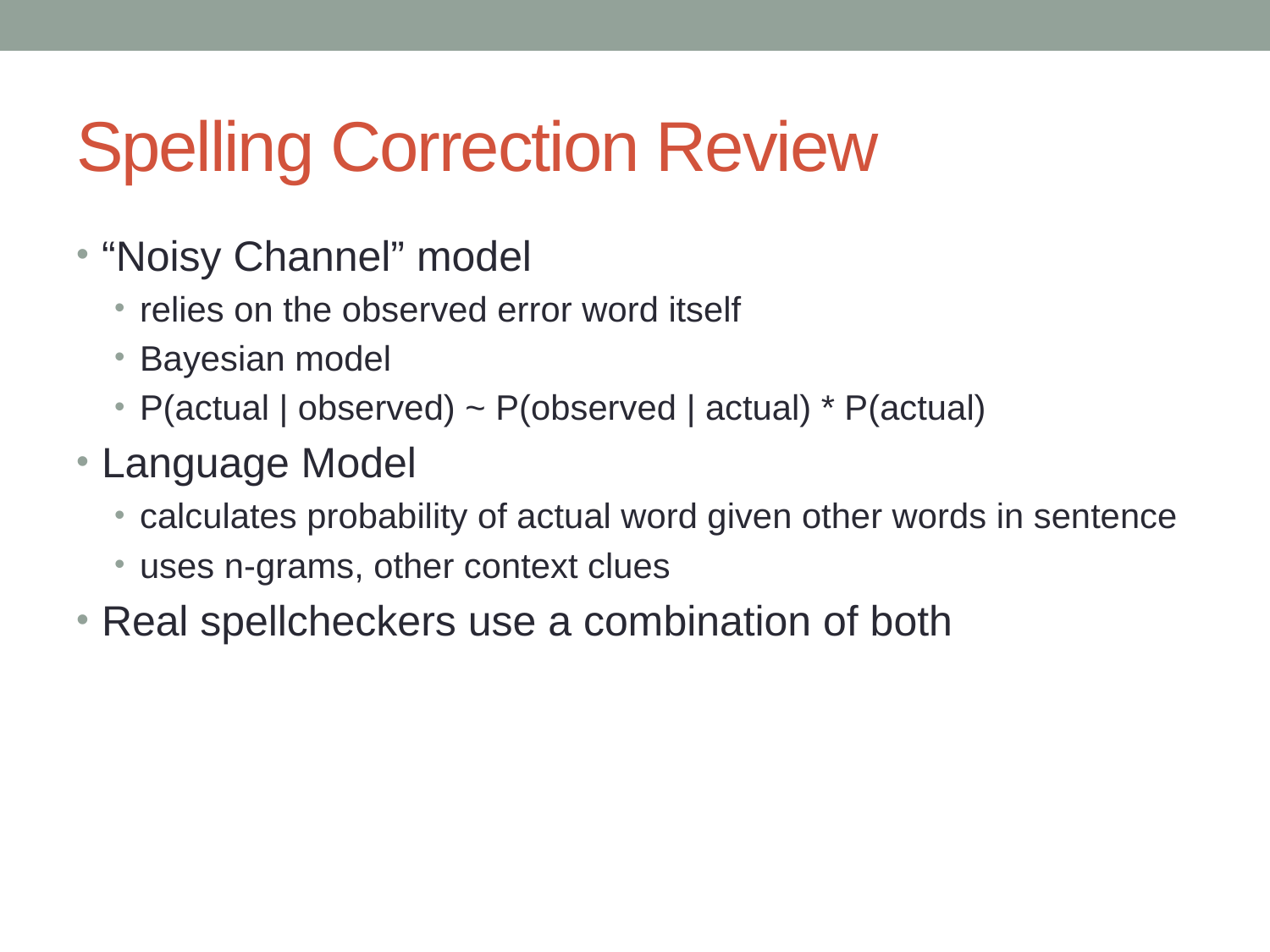

# Spelling Correction Review
“Noisy Channel” model
relies on the observed error word itself
Bayesian model
P(actual | observed) ~ P(observed | actual) * P(actual)
Language Model
calculates probability of actual word given other words in sentence
uses n-grams, other context clues
Real spellcheckers use a combination of both